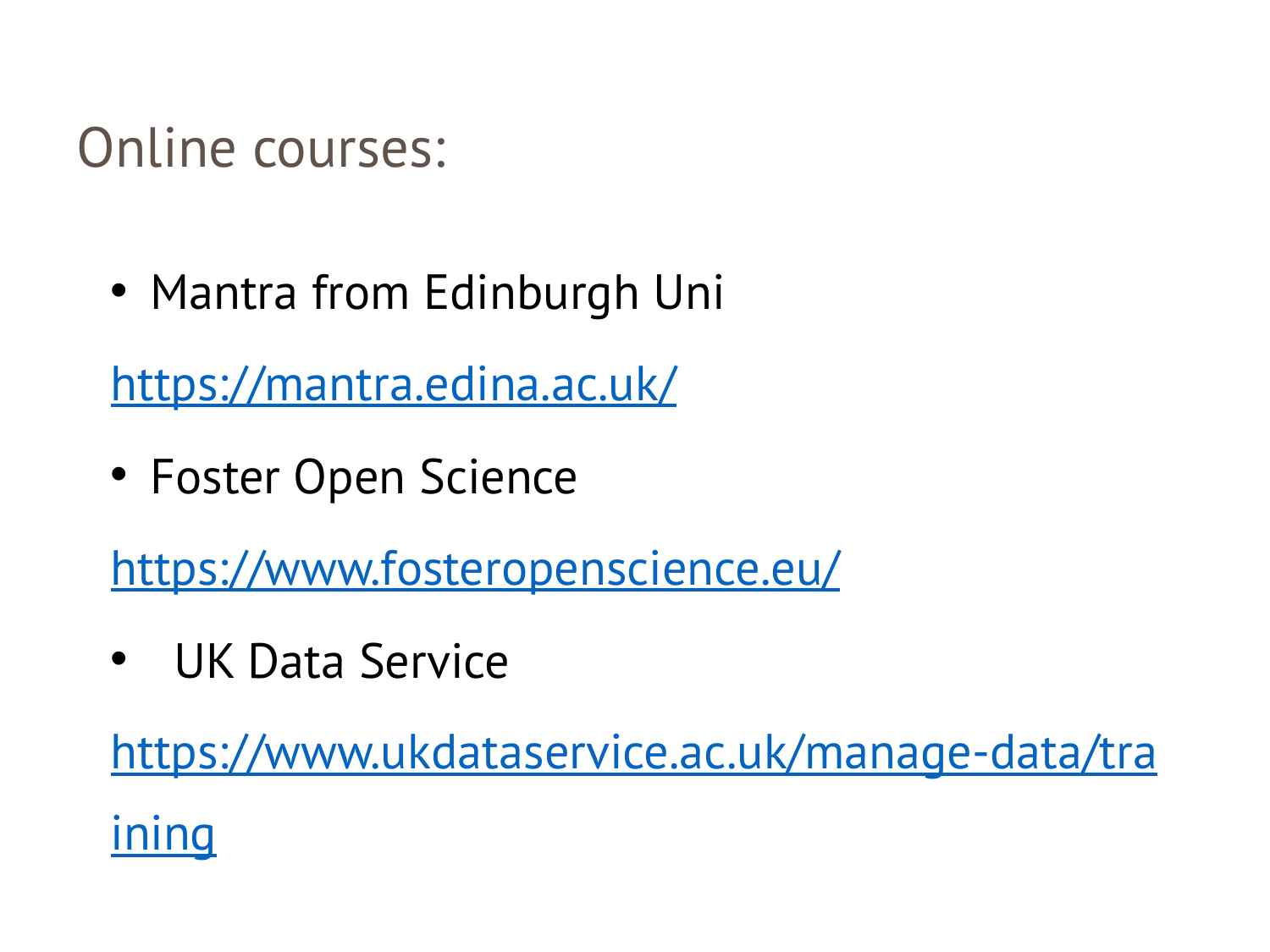

# Online courses:
Mantra from Edinburgh Uni
https://mantra.edina.ac.uk/
Foster Open Science
https://www.fosteropenscience.eu/
UK Data Service
https://www.ukdataservice.ac.uk/manage-data/training